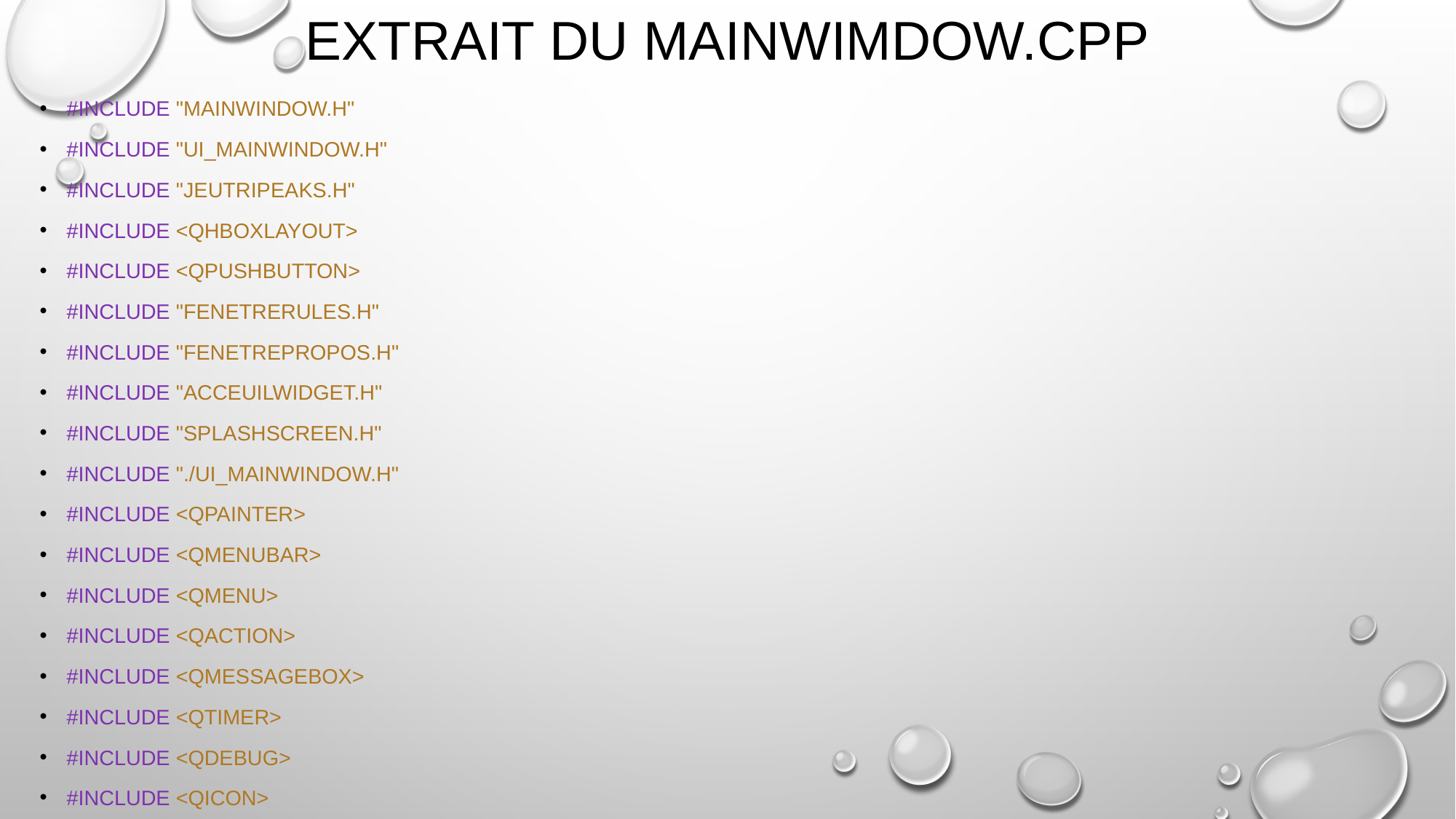

# EXTRAIT DU MAINWIMDOW.CPP
#include "mainwindow.h"
#include "ui_mainwindow.h"
#include "jeutripeaks.h"
#include <QHBoxLayout>
#include <QPushButton>
#include "fenetrerules.h"
#include "fenetrepropos.h"
#include "acceuilwidget.h"
#include "splashscreen.h"
#include "./ui_mainwindow.h"
#include <QPainter>
#include <QMenuBar>
#include <QMenu>
#include <QAction>
#include <QMessageBox>
#include <QTimer>
#include <QDebug>
#include <QIcon>